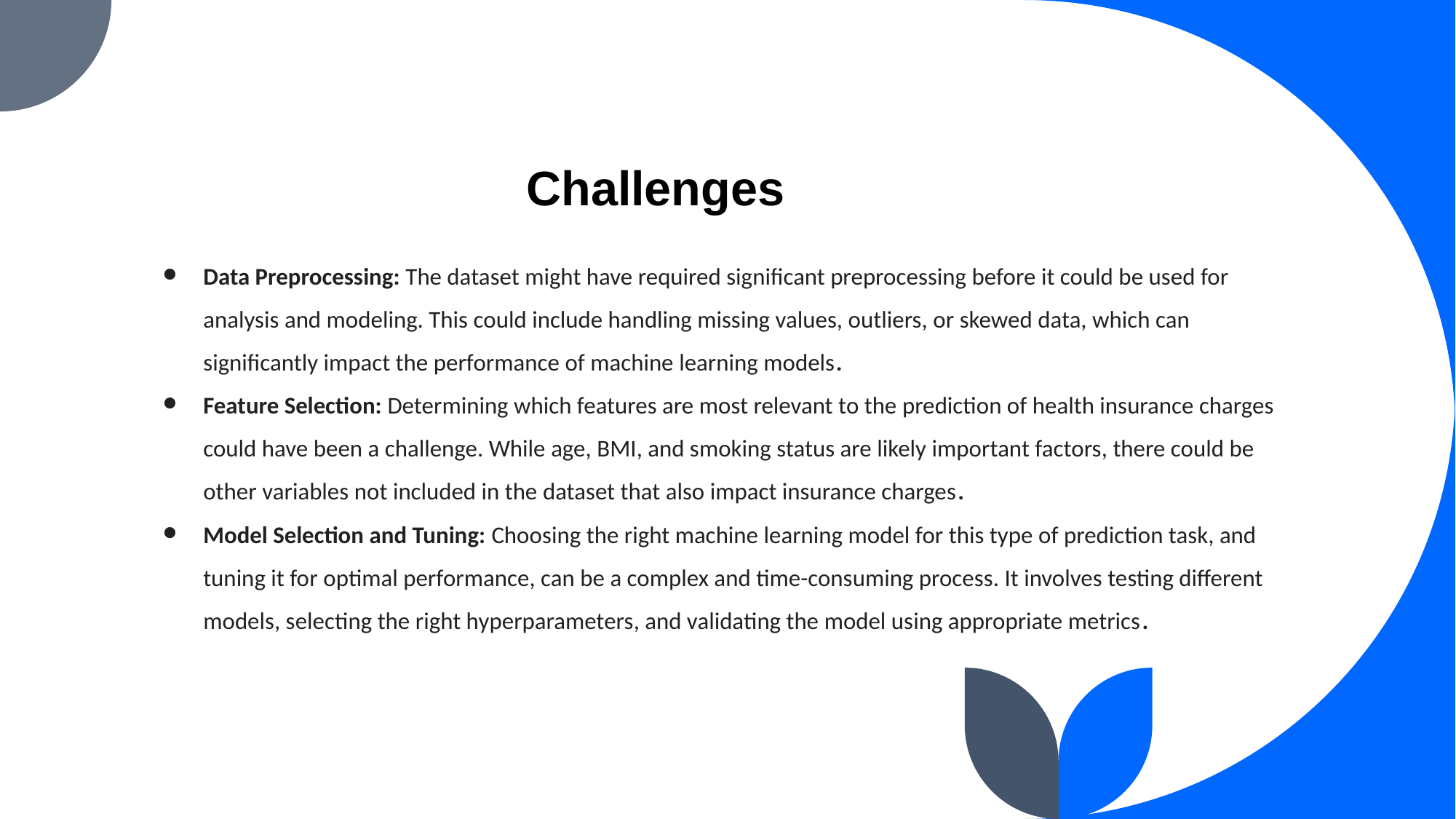

# Challenges
Data Preprocessing: The dataset might have required significant preprocessing before it could be used for analysis and modeling. This could include handling missing values, outliers, or skewed data, which can significantly impact the performance of machine learning models.
Feature Selection: Determining which features are most relevant to the prediction of health insurance charges could have been a challenge. While age, BMI, and smoking status are likely important factors, there could be other variables not included in the dataset that also impact insurance charges.
Model Selection and Tuning: Choosing the right machine learning model for this type of prediction task, and tuning it for optimal performance, can be a complex and time-consuming process. It involves testing different models, selecting the right hyperparameters, and validating the model using appropriate metrics.